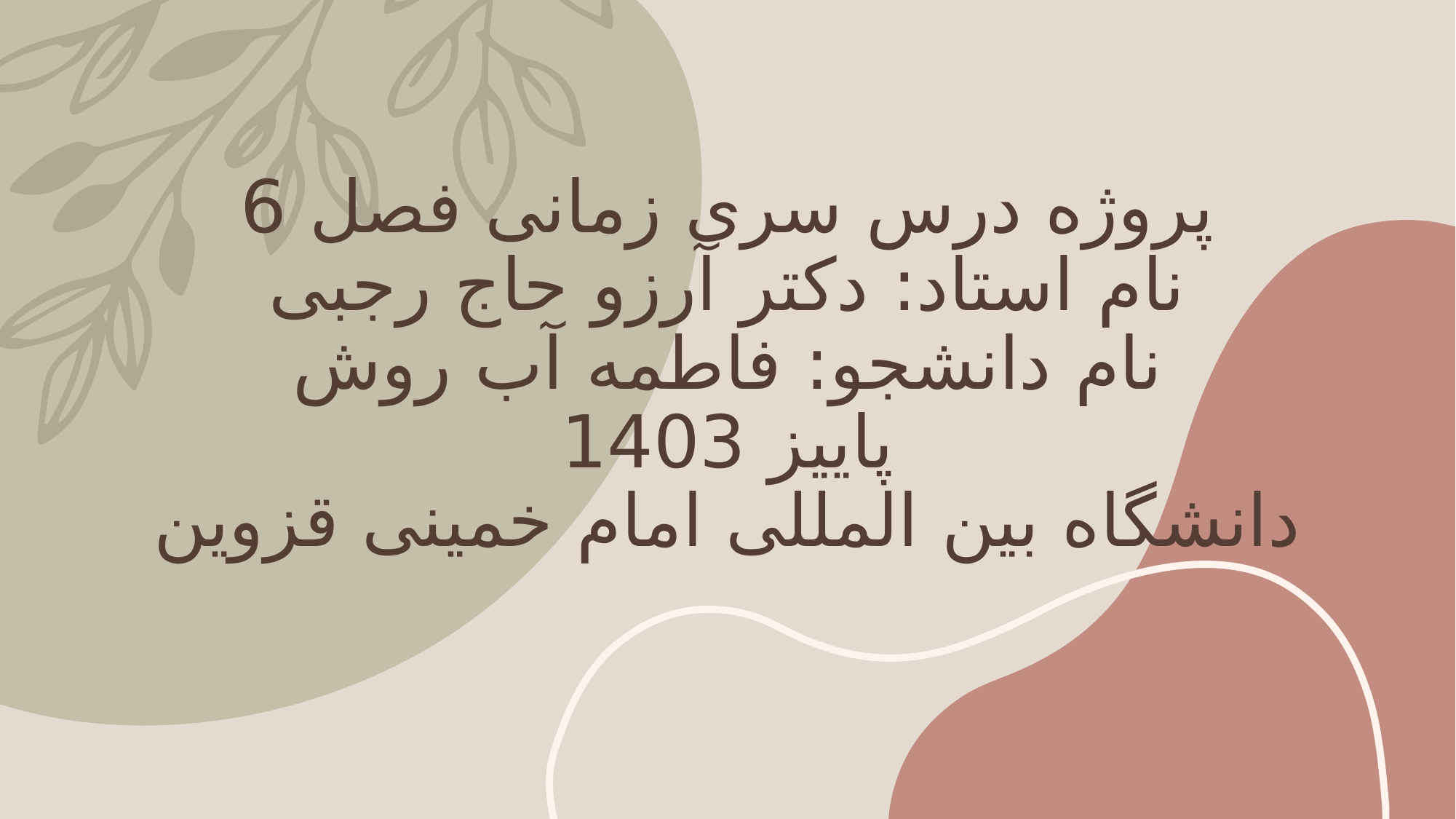

# پروژه درس سری زمانی فصل 6 نام استاد: دکتر آرزو حاج رجبی نام دانشجو: فاطمه آب روش پاییز 1403 دانشگاه بین المللی امام خمینی قزوین